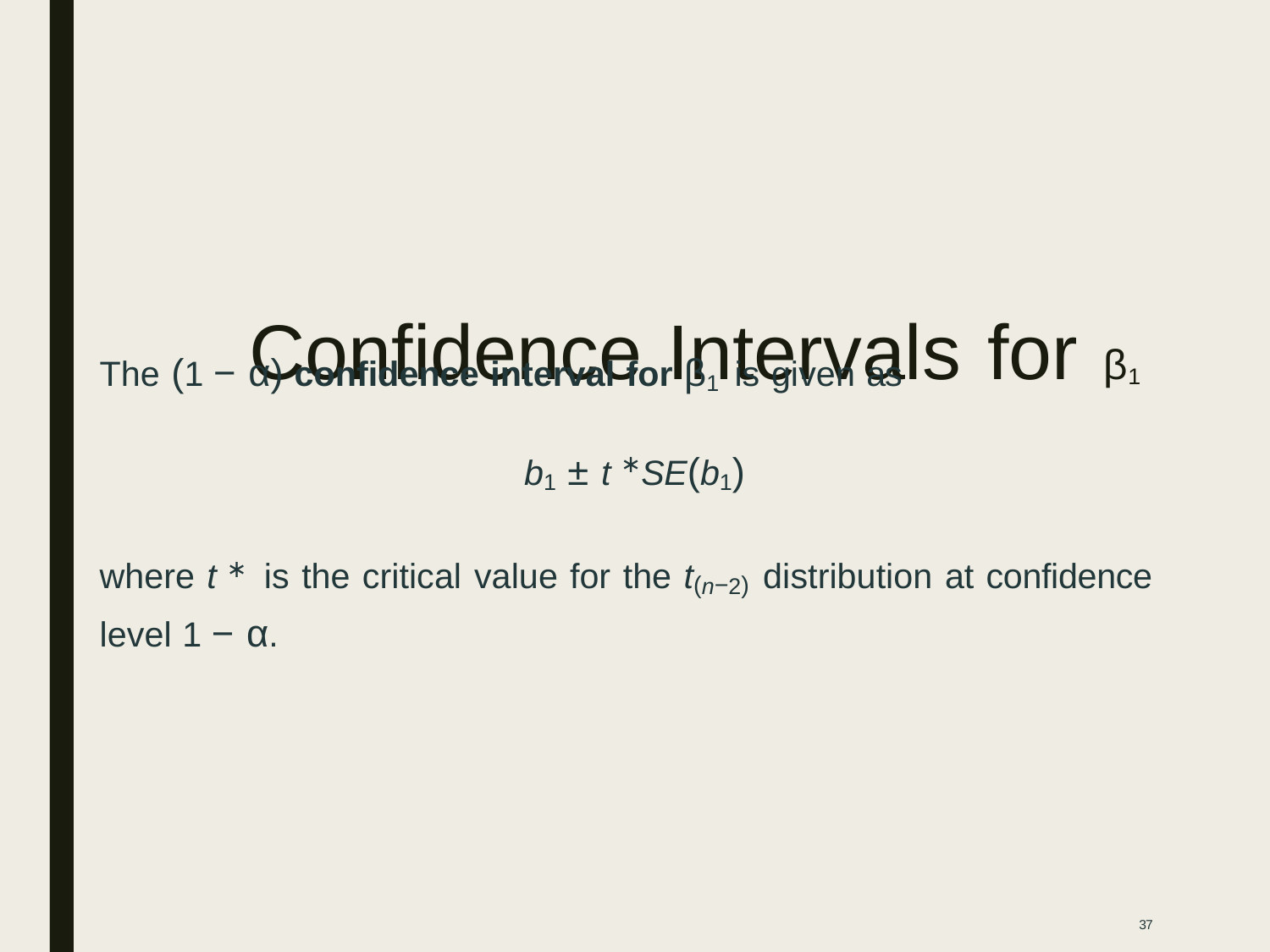

# Confidence Intervals for β1
The (1 − α) confidence interval for β1 is given as

b1 ± t ∗SE(b1)
where t ∗ is the critical value for the t(n−2) distribution at confidence level 1 − α.
37